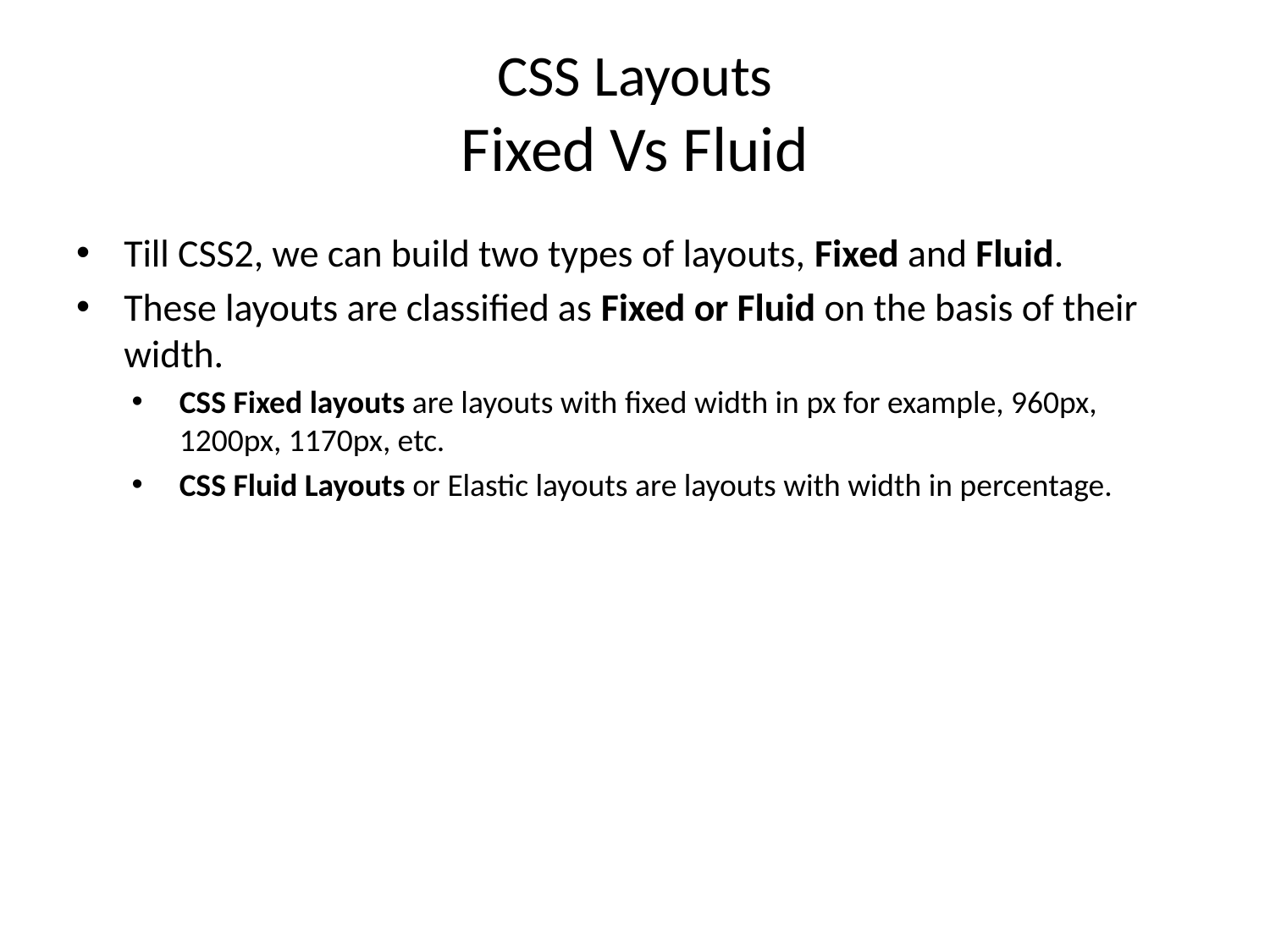

# CSS Layouts Fixed Vs Fluid
Till CSS2, we can build two types of layouts, Fixed and Fluid.
These layouts are classified as Fixed or Fluid on the basis of their width.
CSS Fixed layouts are layouts with fixed width in px for example, 960px, 1200px, 1170px, etc.
CSS Fluid Layouts or Elastic layouts are layouts with width in percentage.